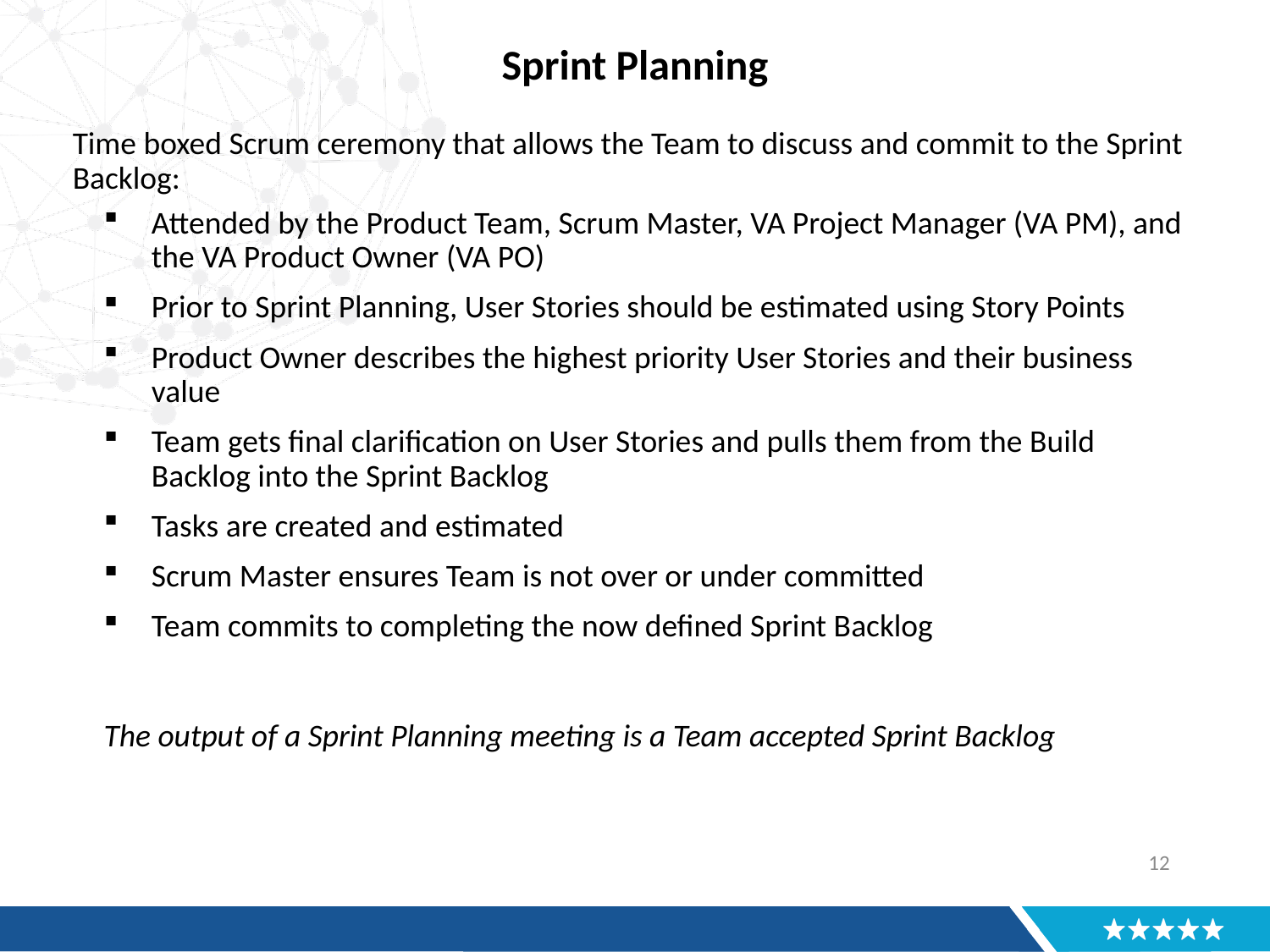

# Sprint Planning
Time boxed Scrum ceremony that allows the Team to discuss and commit to the Sprint Backlog:
Attended by the Product Team, Scrum Master, VA Project Manager (VA PM), and the VA Product Owner (VA PO)
Prior to Sprint Planning, User Stories should be estimated using Story Points
Product Owner describes the highest priority User Stories and their business value
Team gets final clarification on User Stories and pulls them from the Build Backlog into the Sprint Backlog
Tasks are created and estimated
Scrum Master ensures Team is not over or under committed
Team commits to completing the now defined Sprint Backlog

The output of a Sprint Planning meeting is a Team accepted Sprint Backlog

12